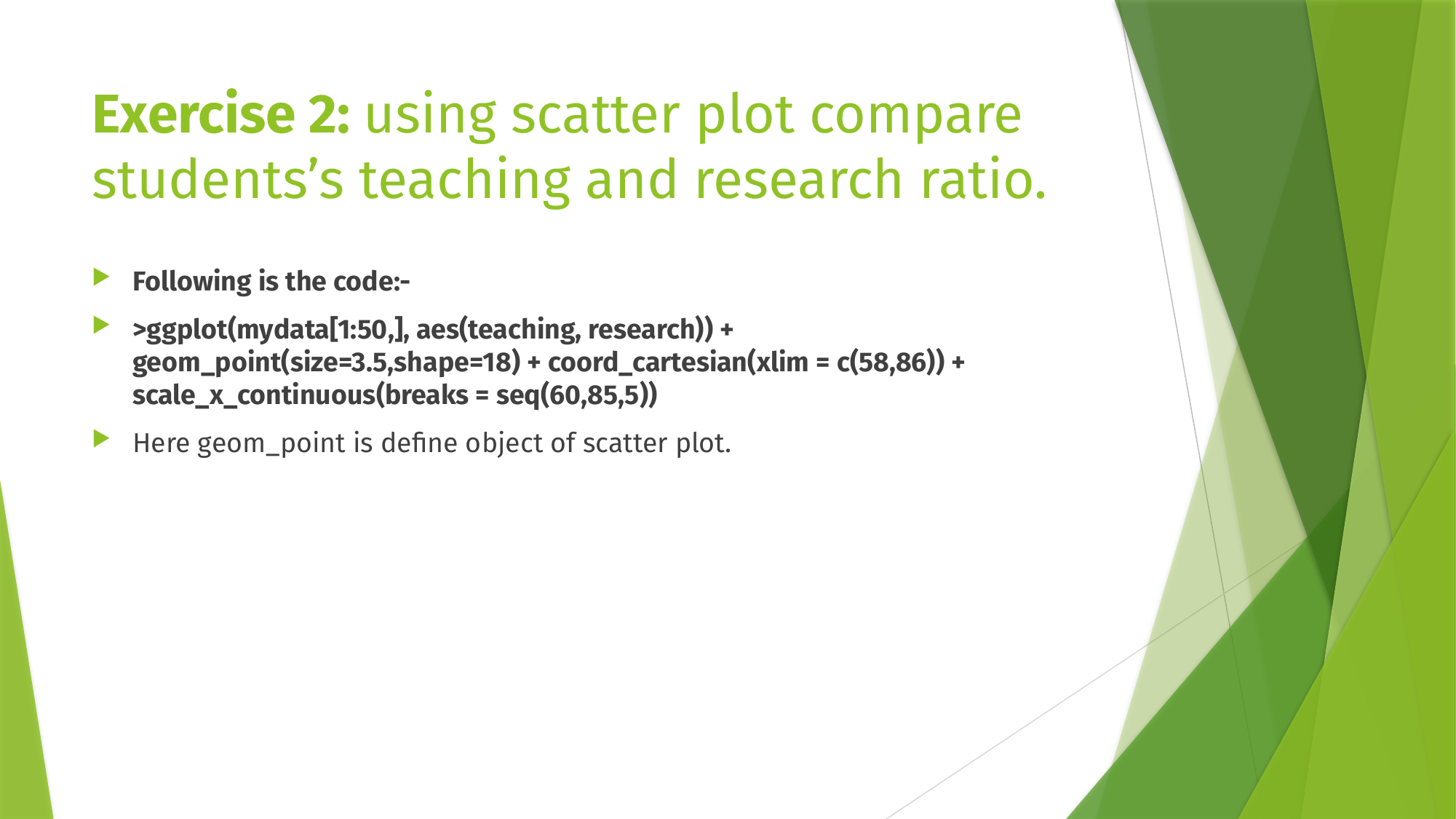

# Exercise 2: using scatter plot compare students’s teaching and research ratio.
Following is the code:-
>ggplot(mydata[1:50,], aes(teaching, research)) + geom_point(size=3.5,shape=18) + coord_cartesian(xlim = c(58,86)) + scale_x_continuous(breaks = seq(60,85,5))
Here geom_point is define object of scatter plot.